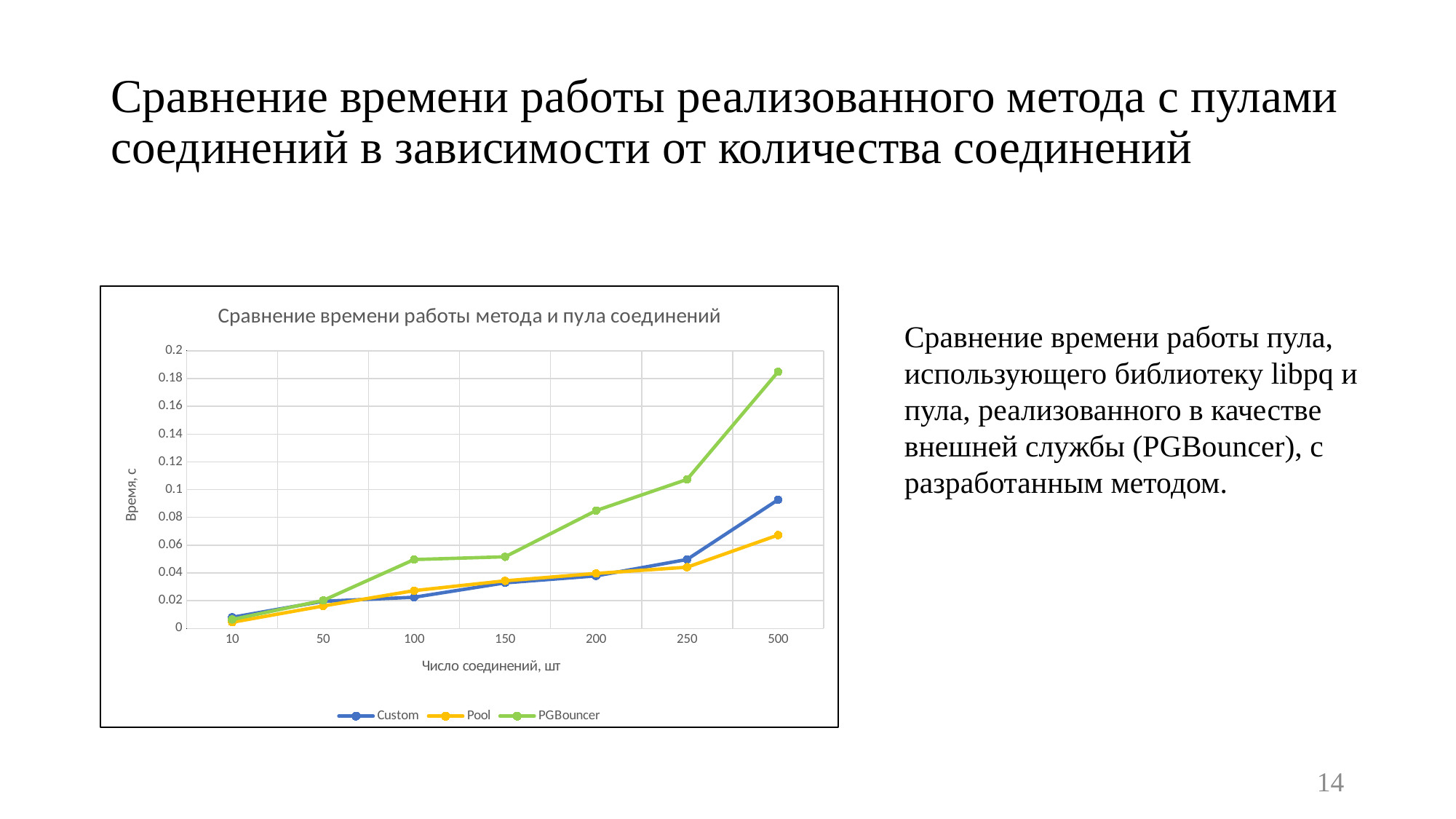

# Сравнение времени работы реализованного метода с пулами соединений в зависимости от количества соединений

### Chart: Сравнение времени работы метода и пула соединений

| Category |  |  |  |
|---|---|---|---|
| 10 | 0.0080857 | 0.0044568 | 0.0064974 |
| 50 | 0.0195804 | 0.0162032 | 0.0202226 |
| 100 | 0.0225088 | 0.0272508 | 0.0496271 |
| 150 | 0.032869 | 0.0343261 | 0.0516205 |
| 200 | 0.0378647 | 0.0396292 | 0.0848861 |
| 250 | 0.0496898 | 0.0441482 | 0.1073455 |
| 500 | 0.0927038 | 0.0672837 | 0.1848644 |
Сравнение времени работы пула, использующего библиотеку libpq и пула, реализованного в качестве внешней службы (PGBouncer), с разработанным методом.
14